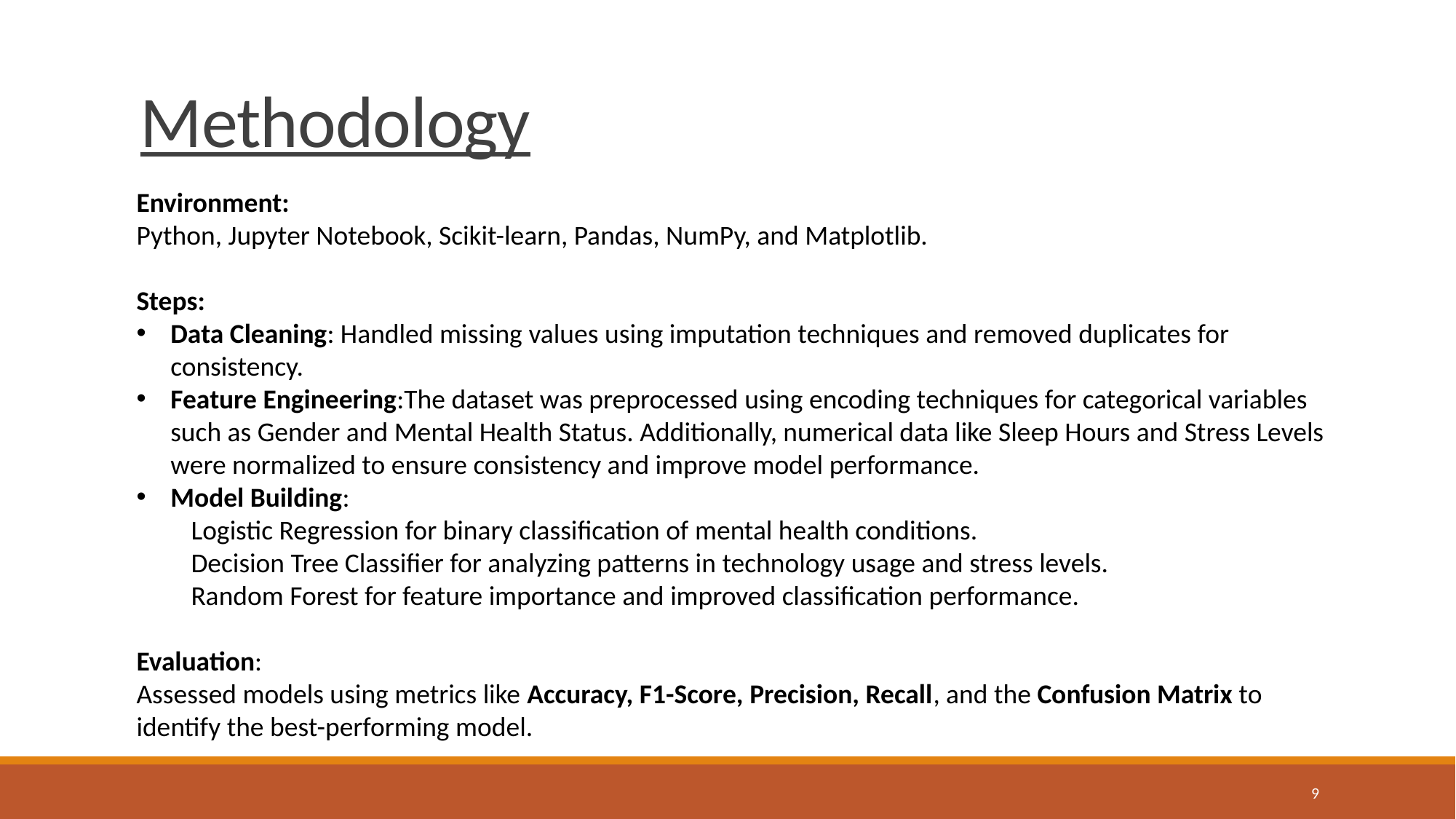

# Methodology
Environment:
Python, Jupyter Notebook, Scikit-learn, Pandas, NumPy, and Matplotlib.

Steps:
Data Cleaning: Handled missing values using imputation techniques and removed duplicates for consistency.
Feature Engineering:The dataset was preprocessed using encoding techniques for categorical variables such as Gender and Mental Health Status. Additionally, numerical data like Sleep Hours and Stress Levels were normalized to ensure consistency and improve model performance.
Model Building:
Logistic Regression for binary classification of mental health conditions.
Decision Tree Classifier for analyzing patterns in technology usage and stress levels.
Random Forest for feature importance and improved classification performance.

Evaluation:
Assessed models using metrics like Accuracy, F1-Score, Precision, Recall, and the Confusion Matrix to identify the best-performing model.
9